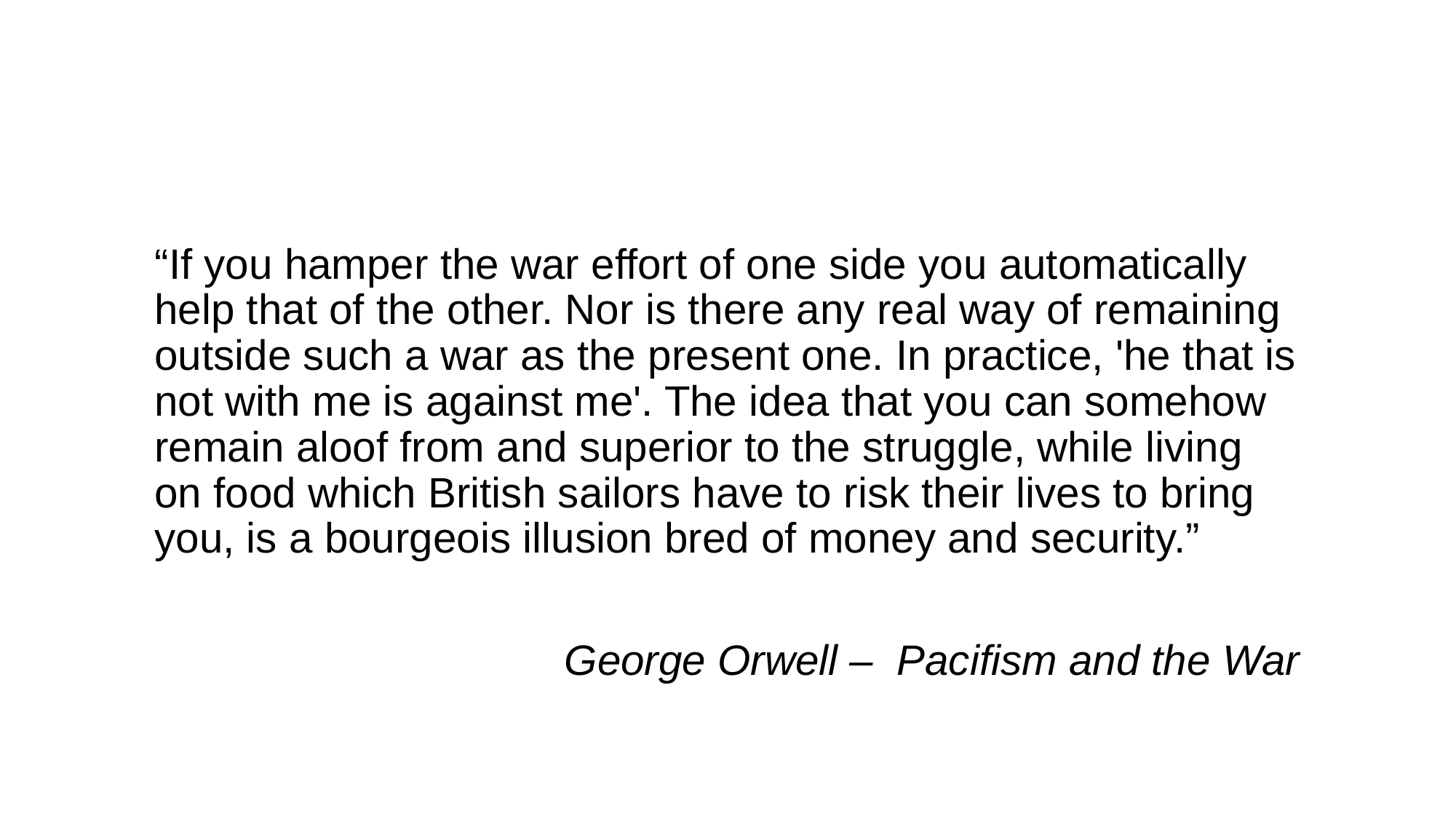

“If you hamper the war effort of one side you automatically help that of the other. Nor is there any real way of remaining outside such a war as the present one. In practice, 'he that is not with me is against me'. The idea that you can somehow remain aloof from and superior to the struggle, while living on food which British sailors have to risk their lives to bring you, is a bourgeois illusion bred of money and security.”

George Orwell –  Pacifism and the War